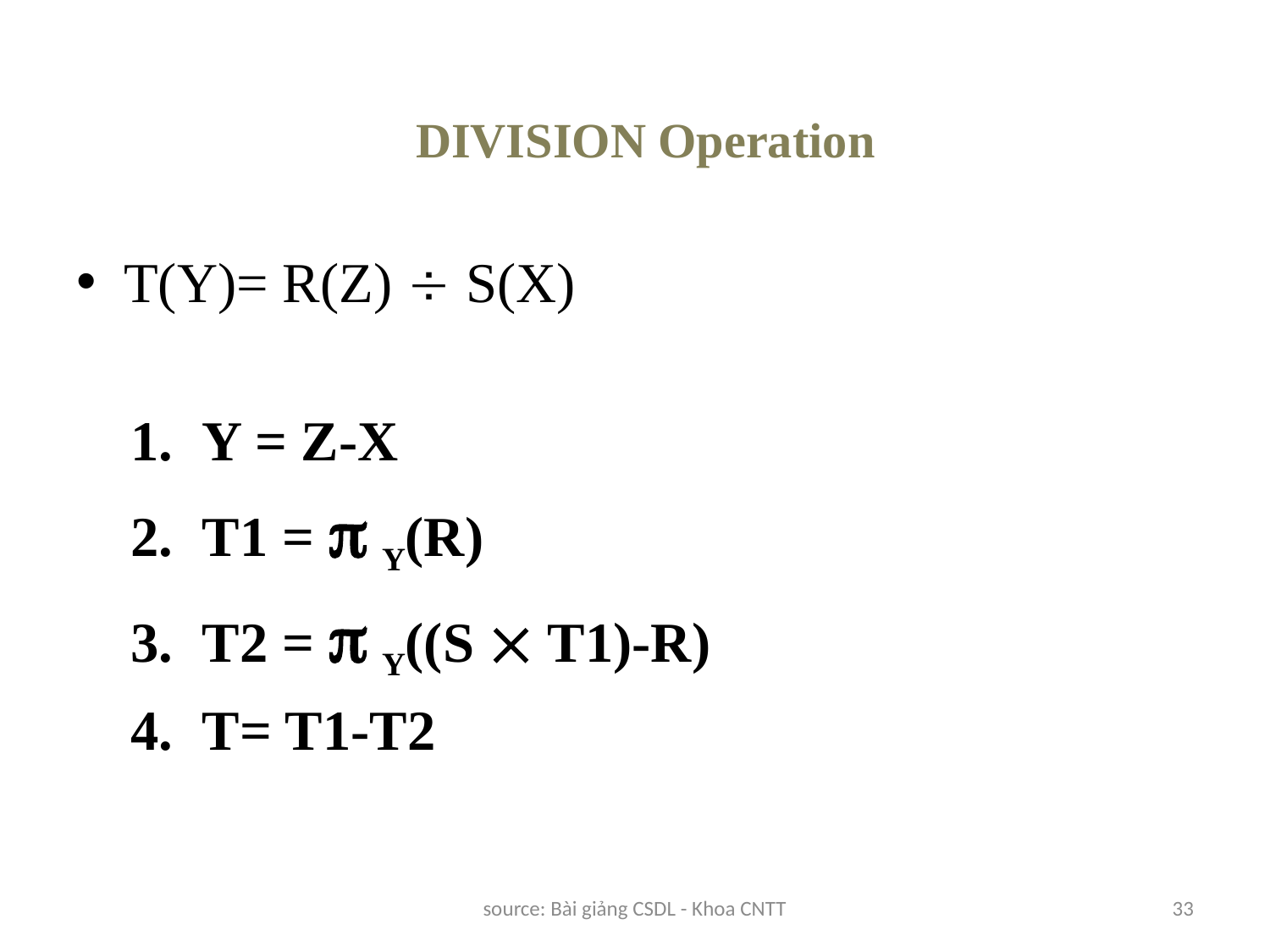

# DIVISION Operation
T(Y)= R(Z) ÷ S(X)

Y = Z-X
T1 = π Y(R)
T2 = π Y((S × T1)-R)
T= T1-T2
source: Bài giảng CSDL - Khoa CNTT
33